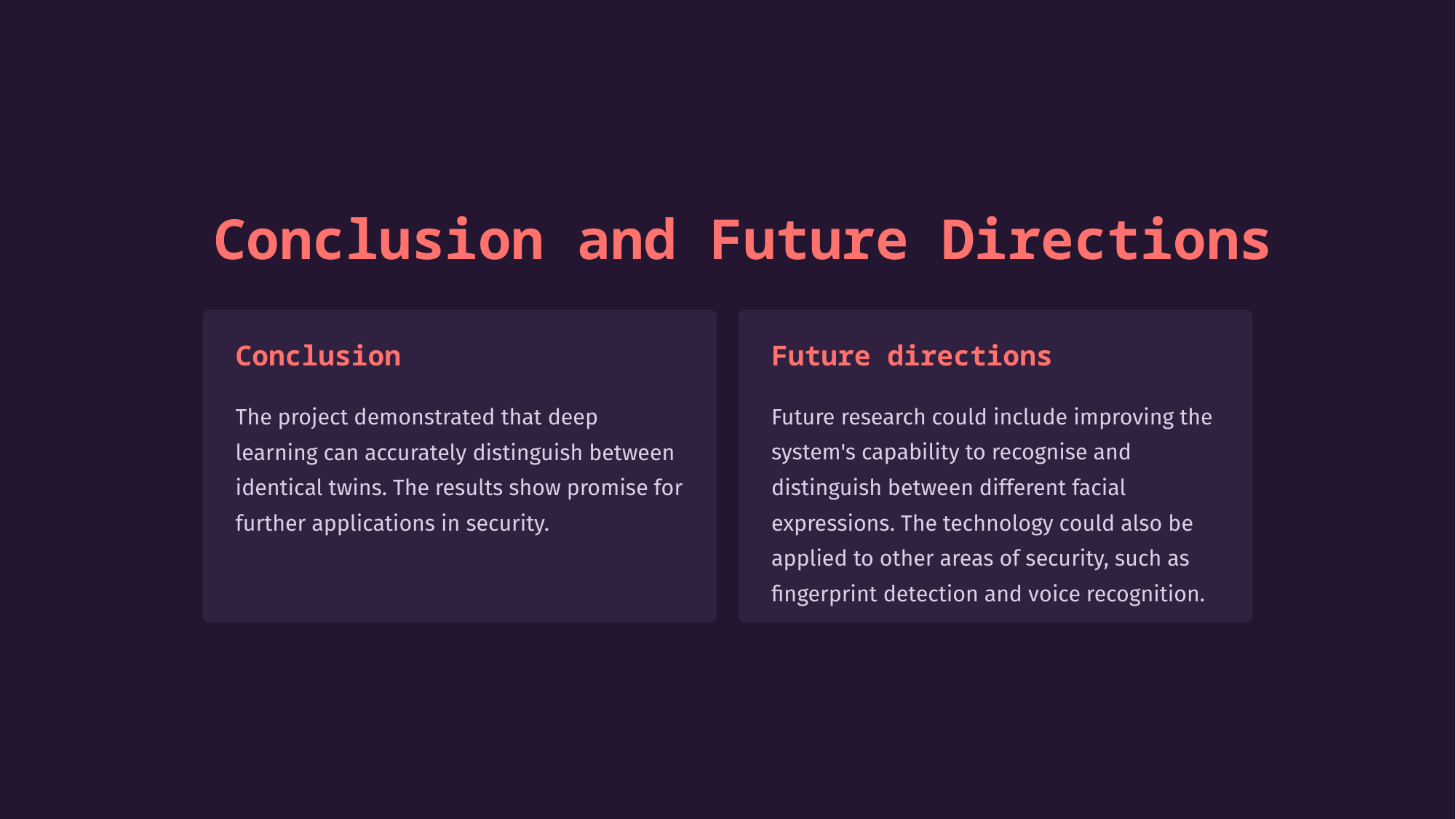

Conclusion and Future Directions

Conclusion
Future directions
The project demonstrated that deep learning can accurately distinguish between identical twins. The results show promise for further applications in security.
Future research could include improving the system's capability to recognise and distinguish between different facial expressions. The technology could also be applied to other areas of security, such as fingerprint detection and voice recognition.